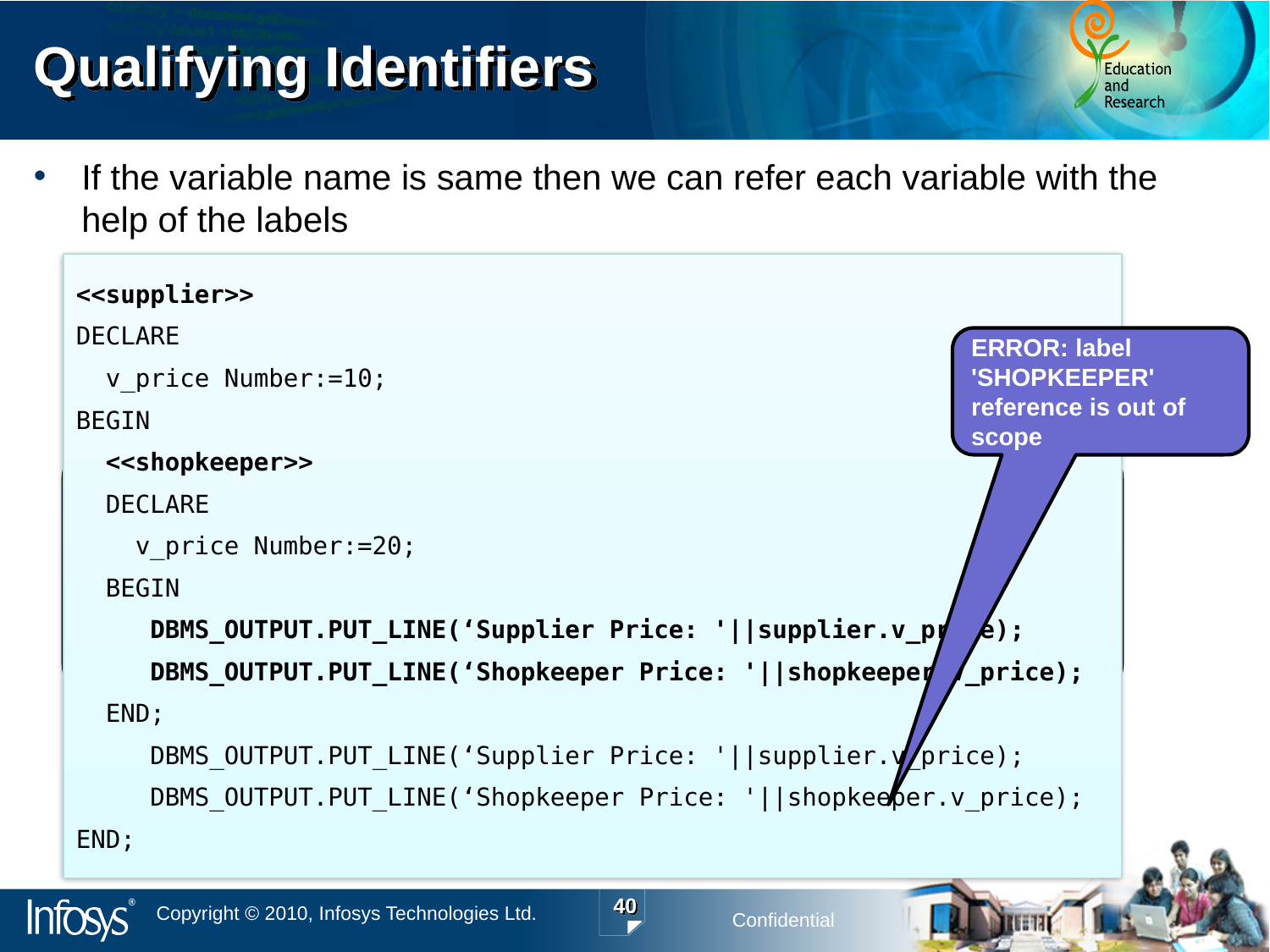

# Qualifying Identifiers
If the variable name is same then we can refer each variable with the help of the labels
<<supplier>>
DECLARE
  v_price Number:=10;
BEGIN
  <<shopkeeper>>
  DECLARE
    v_price Number:=20;
  BEGIN
     DBMS_OUTPUT.PUT_LINE(‘Supplier Price: '||supplier.v_price);
     DBMS_OUTPUT.PUT_LINE(‘Shopkeeper Price: '||shopkeeper.v_price);
  END;
     DBMS_OUTPUT.PUT_LINE(‘Supplier Price: '||supplier.v_price);
     DBMS_OUTPUT.PUT_LINE(‘Shopkeeper Price: '||shopkeeper.v_price);
END;
ERROR: label 'SHOPKEEPER' reference is out of scope

40